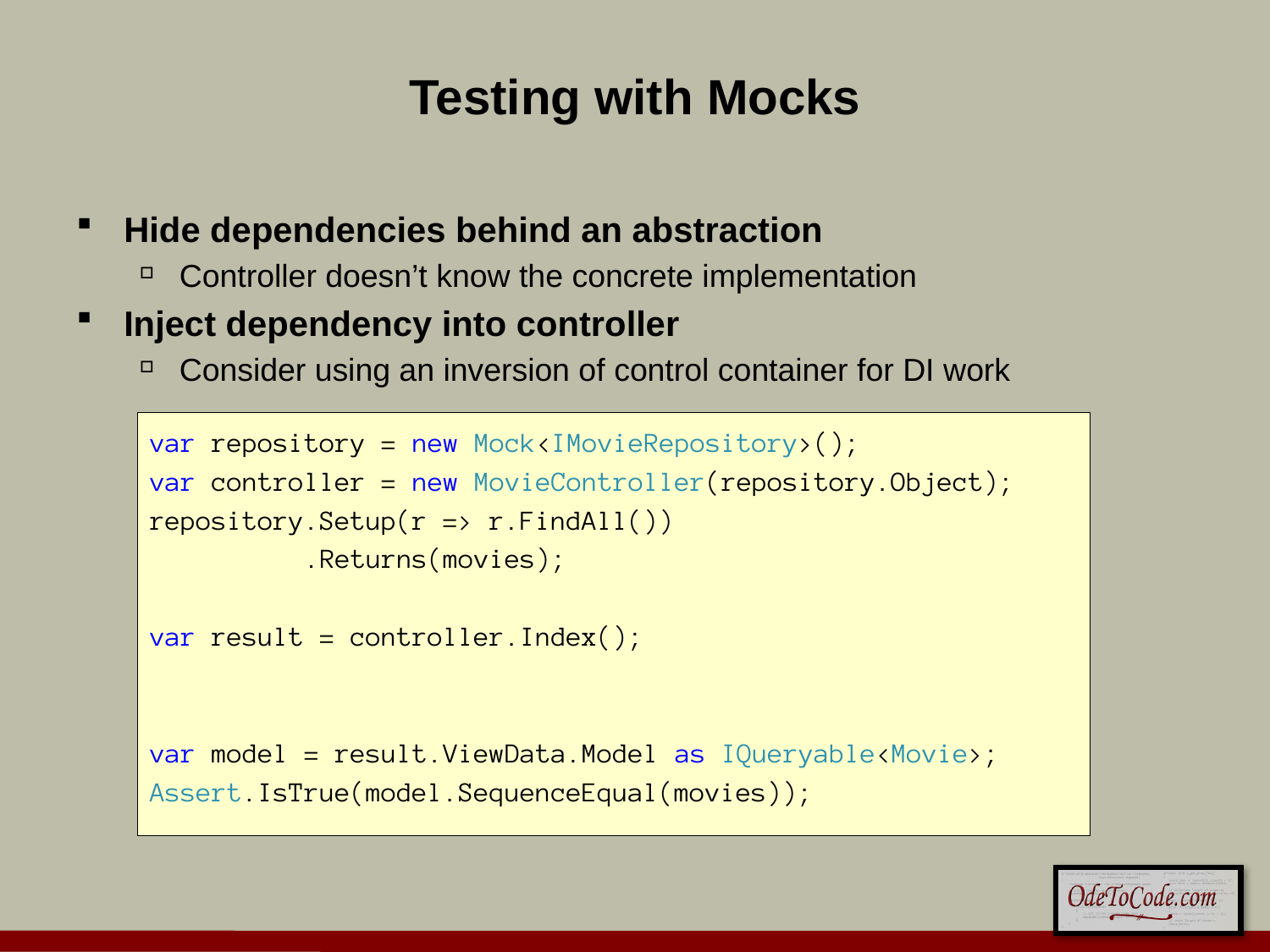

# Testing with Mocks
Hide dependencies behind an abstraction
Controller doesn’t know the concrete implementation
Inject dependency into controller
Consider using an inversion of control container for DI work

var repository = new Mock<IMovieRepository>();
var controller = new MovieController(repository.Object);
repository.Setup(r => r.FindAll())
          .Returns(movies);

var result = controller.Index();

var model = result.ViewData.Model as IQueryable<Movie>;
Assert.IsTrue(model.SequenceEqual(movies));